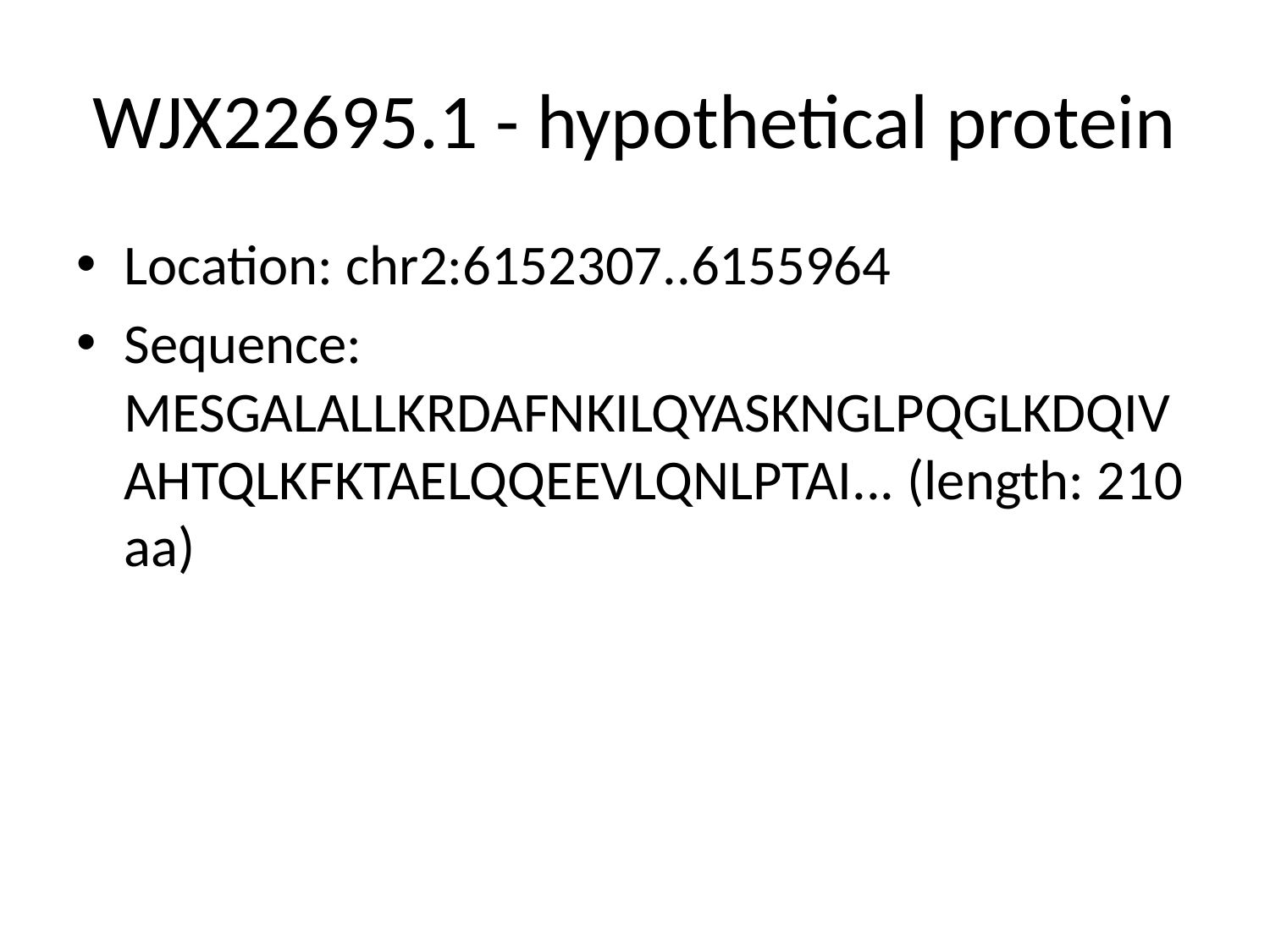

# WJX22695.1 - hypothetical protein
Location: chr2:6152307..6155964
Sequence: MESGALALLKRDAFNKILQYASKNGLPQGLKDQIVAHTQLKFKTAELQQEEVLQNLPTAI... (length: 210 aa)